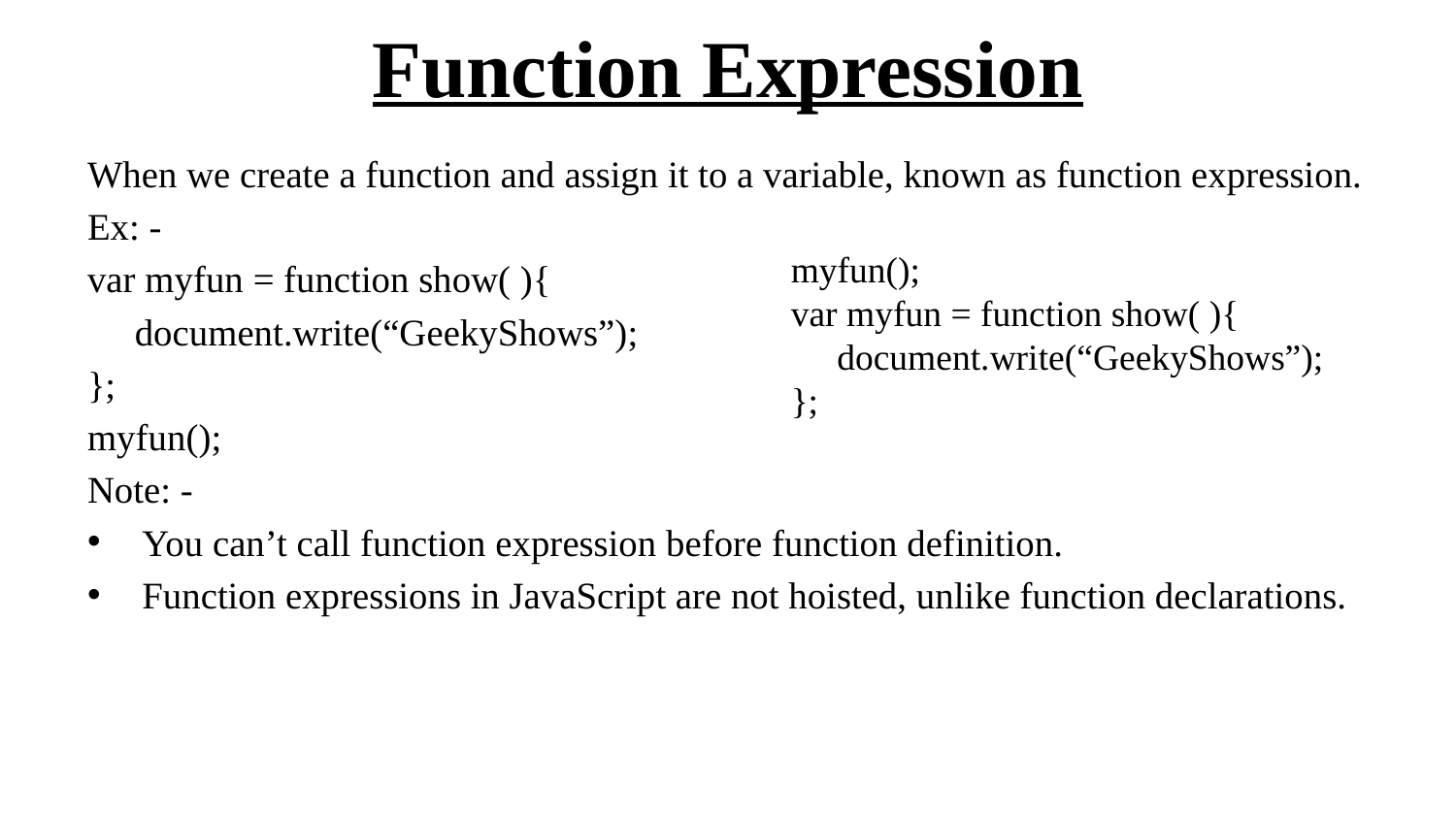

# Function Expression
When we create a function and assign it to a variable, known as function expression.
Ex: -
var myfun = function show( ){
     document.write(“GeekyShows”);
};
myfun();
Note: -
You can’t call function expression before function definition.
Function expressions in JavaScript are not hoisted, unlike function declarations.
myfun();
var myfun = function show( ){
     document.write(“GeekyShows”);
};